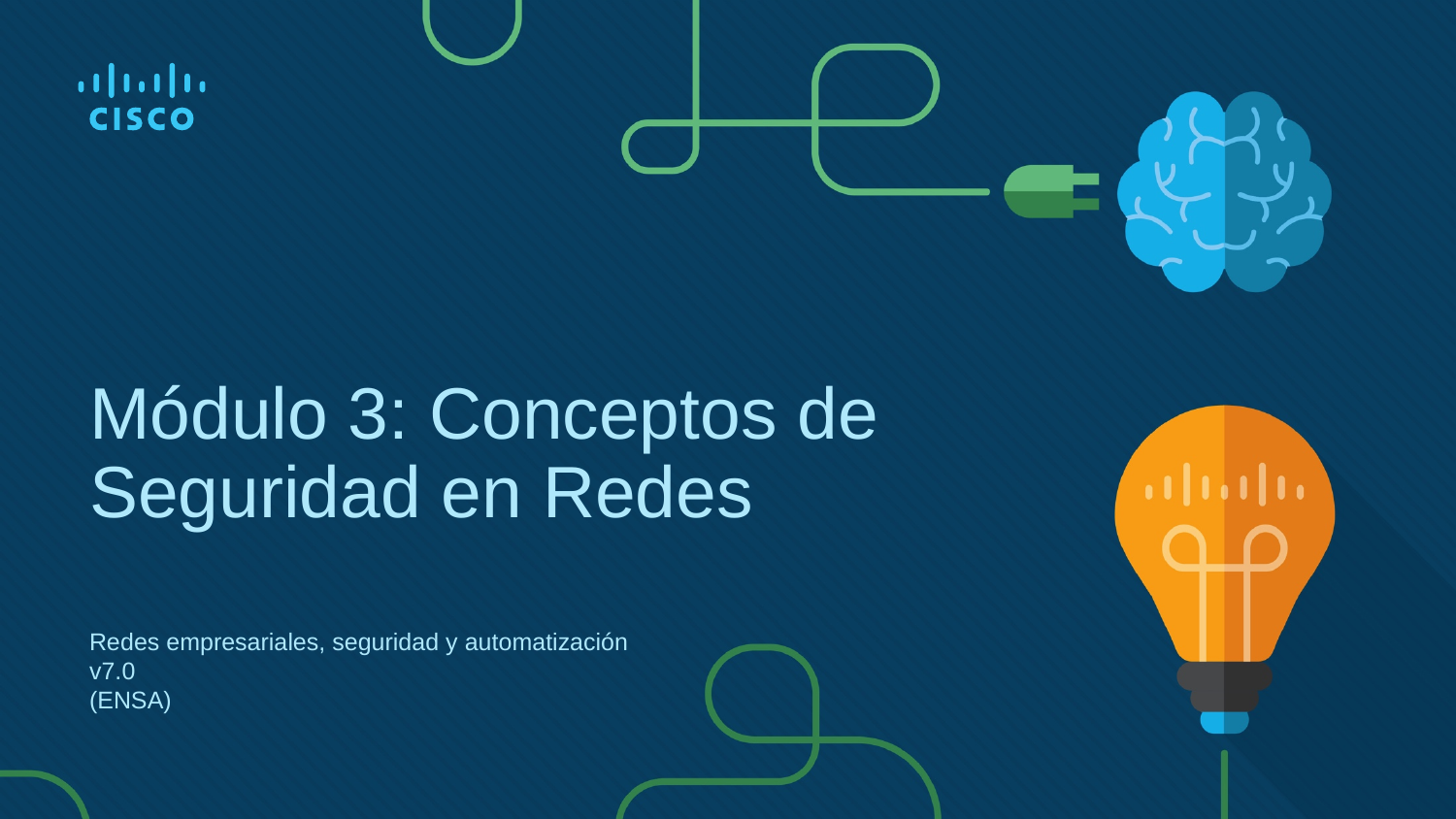

# Módulo 3: Conceptos de Seguridad en Redes
Redes empresariales, seguridad y automatización v7.0
(ENSA)